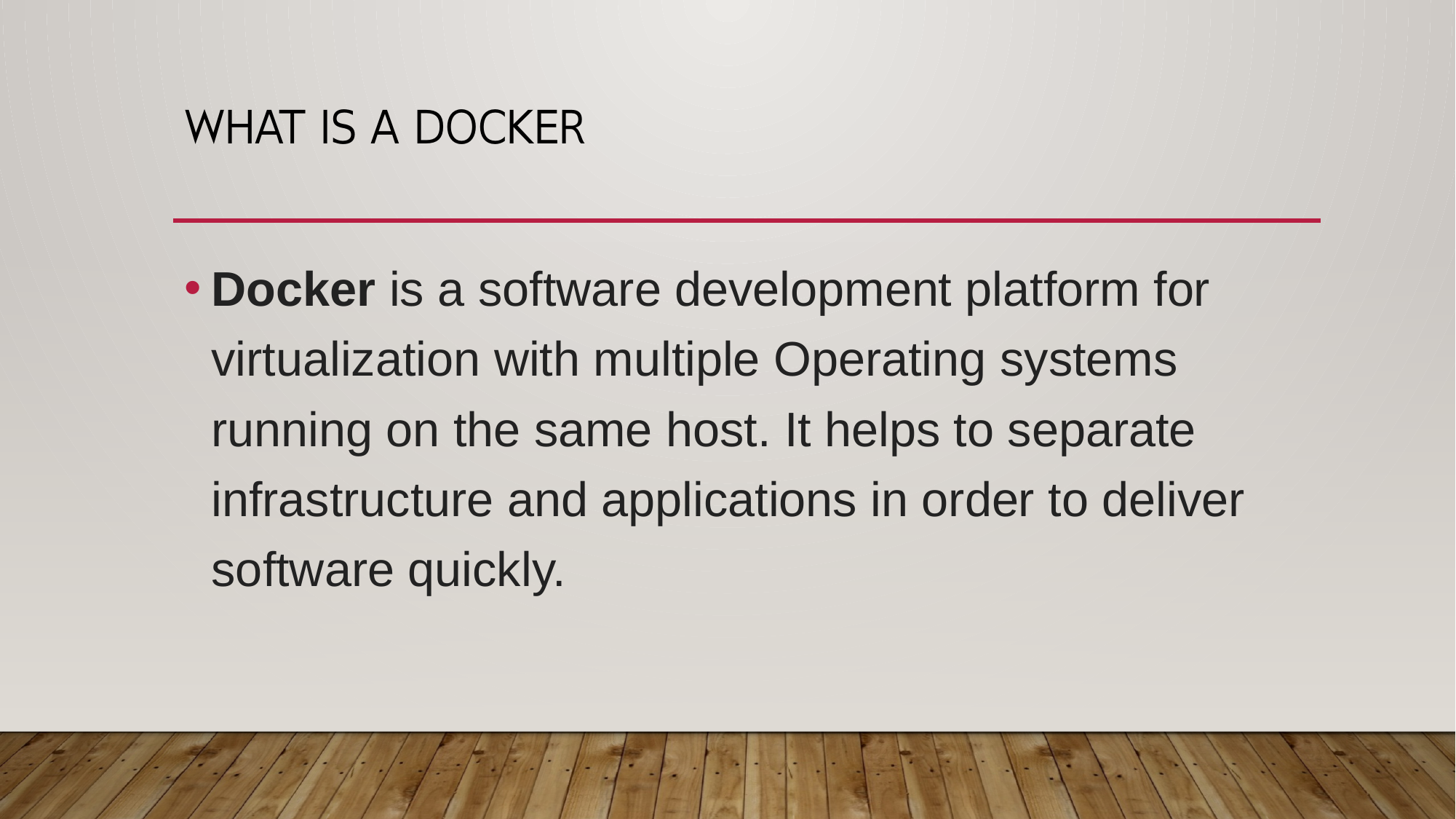

# What is a Docker
Docker is a software development platform for virtualization with multiple Operating systems running on the same host. It helps to separate infrastructure and applications in order to deliver software quickly.